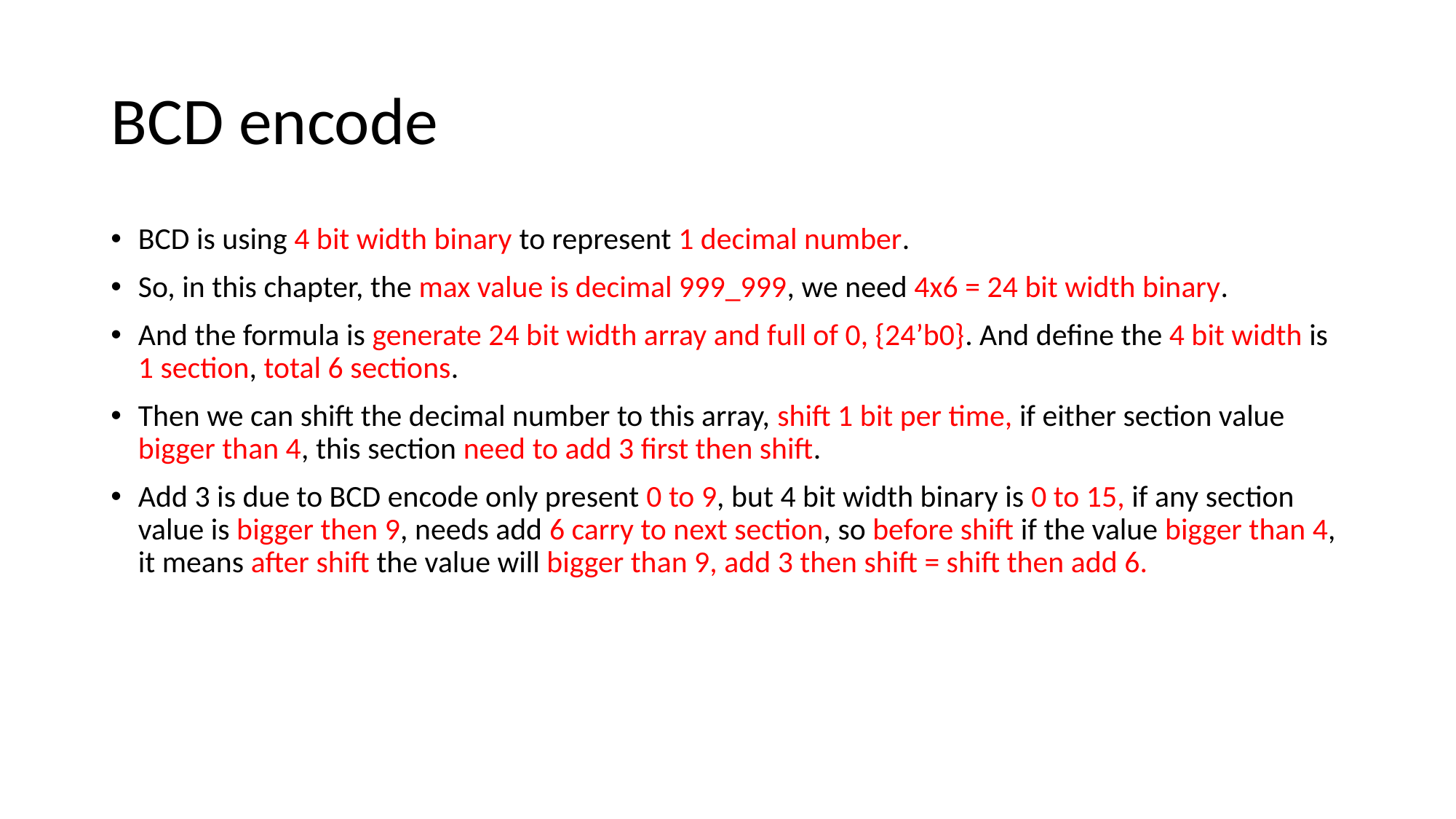

# BCD encode
BCD is using 4 bit width binary to represent 1 decimal number.
So, in this chapter, the max value is decimal 999_999, we need 4x6 = 24 bit width binary.
And the formula is generate 24 bit width array and full of 0, {24’b0}. And define the 4 bit width is 1 section, total 6 sections.
Then we can shift the decimal number to this array, shift 1 bit per time, if either section value bigger than 4, this section need to add 3 first then shift.
Add 3 is due to BCD encode only present 0 to 9, but 4 bit width binary is 0 to 15, if any section value is bigger then 9, needs add 6 carry to next section, so before shift if the value bigger than 4, it means after shift the value will bigger than 9, add 3 then shift = shift then add 6.